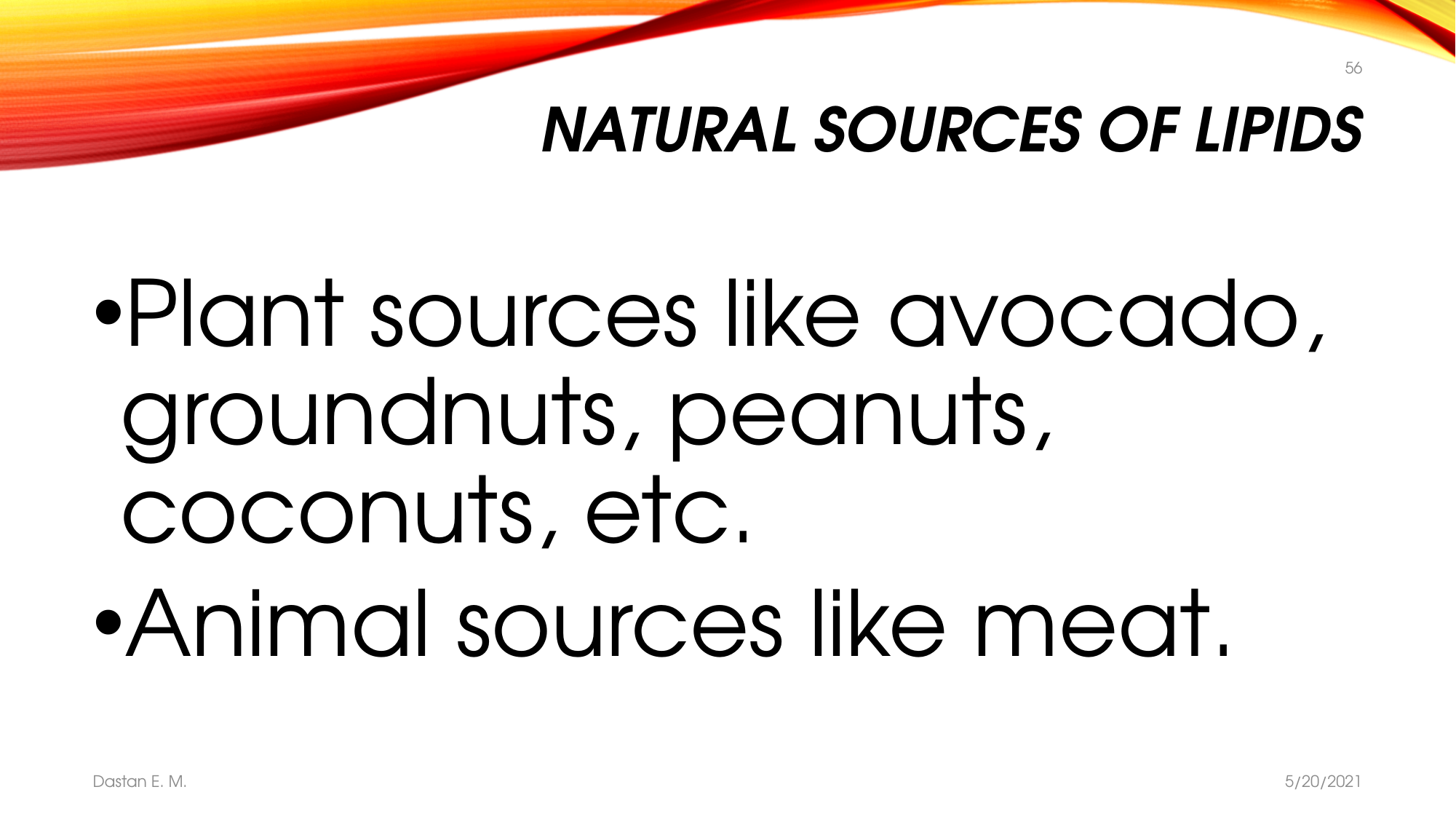

56
# Natural sources of Lipids
Plant sources like avocado, groundnuts, peanuts, coconuts, etc.
Animal sources like meat.
Dastan E. M.
5/20/2021